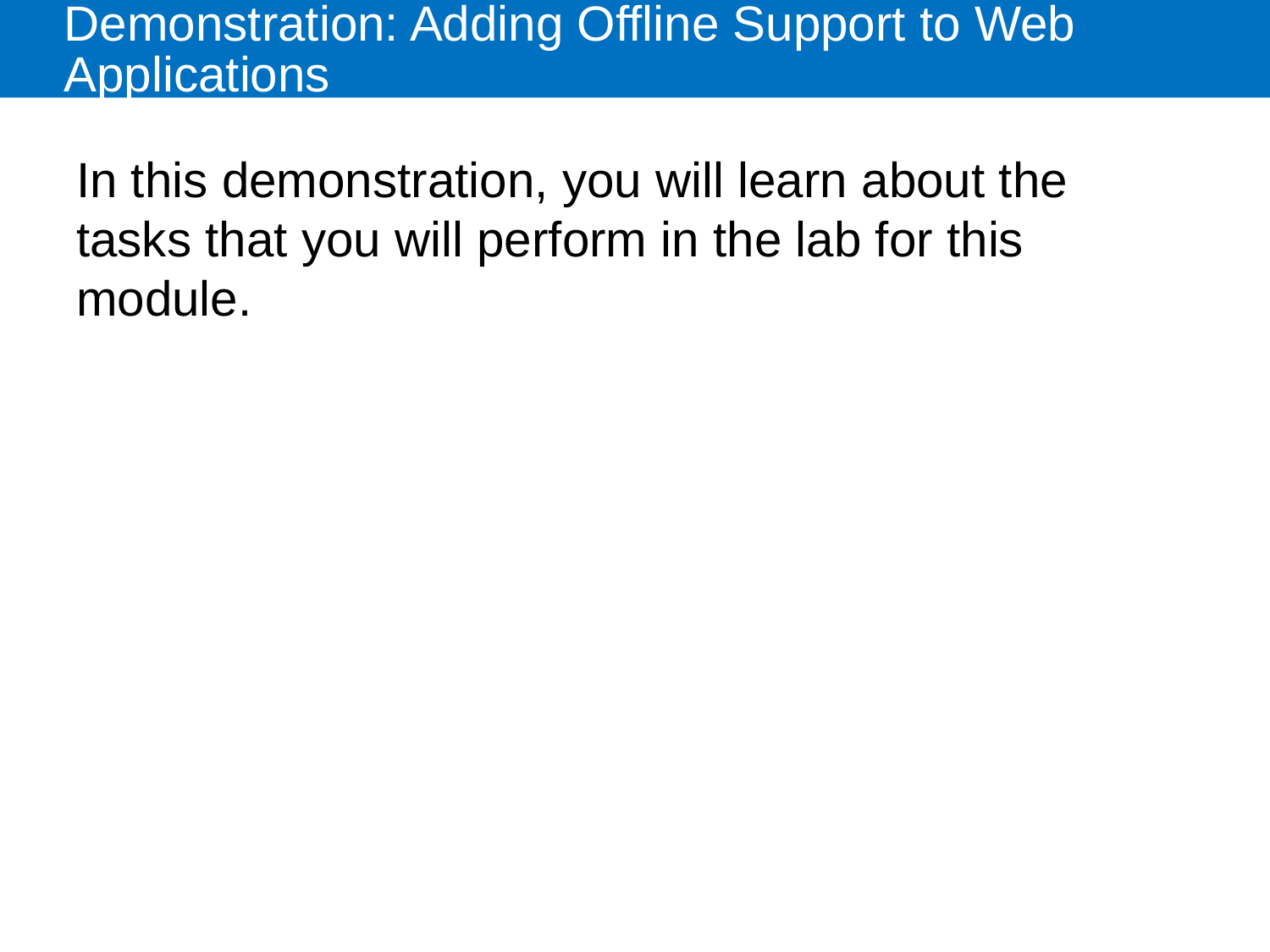

# Demonstration: Adding Offline Support to Web Applications
In this demonstration, you will learn about the tasks that you will perform in the lab for this module.